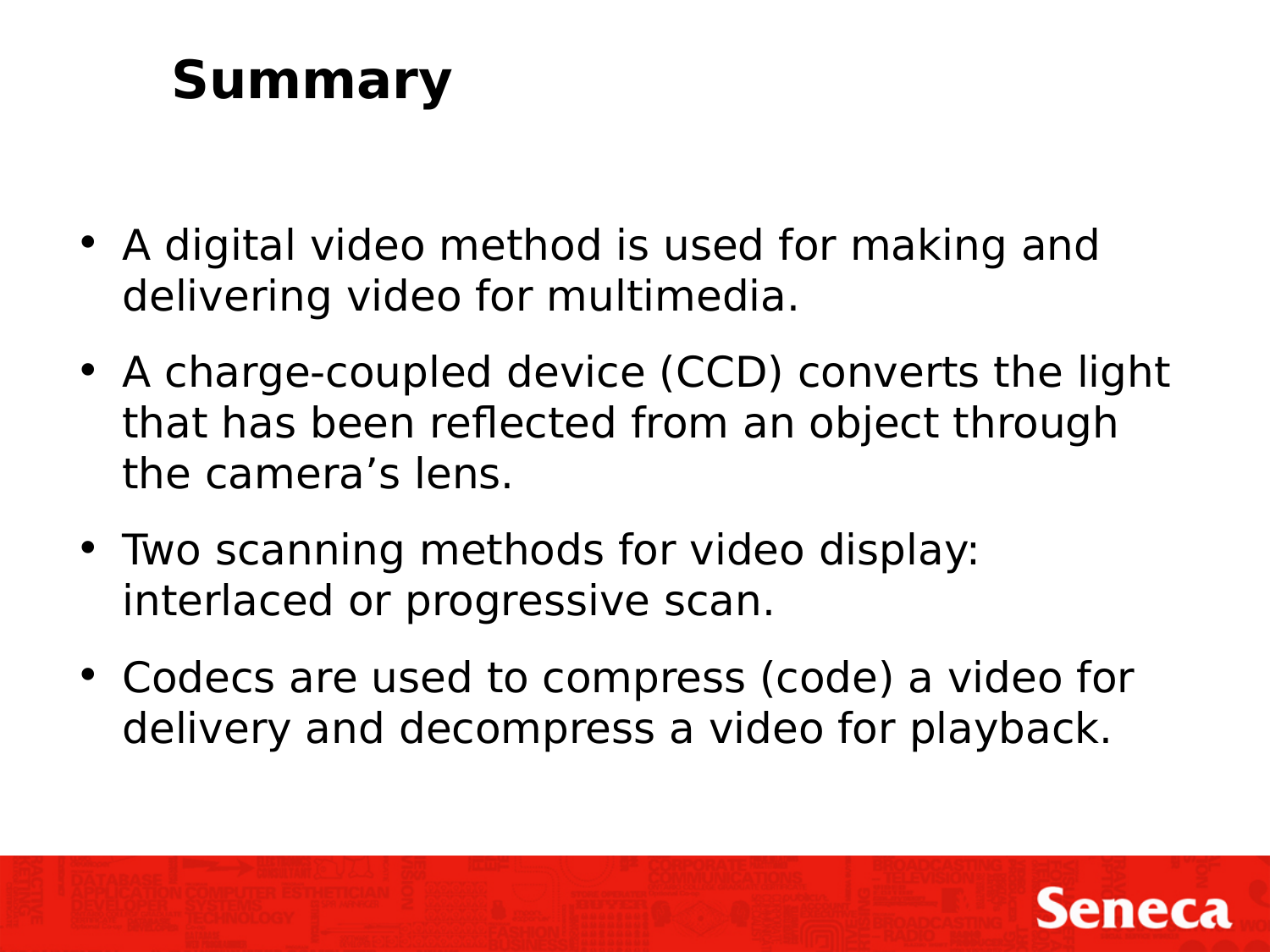

Summary
A digital video method is used for making and delivering video for multimedia.
A charge-coupled device (CCD) converts the light that has been reflected from an object through the camera’s lens.
Two scanning methods for video display: interlaced or progressive scan.
Codecs are used to compress (code) a video for delivery and decompress a video for playback.